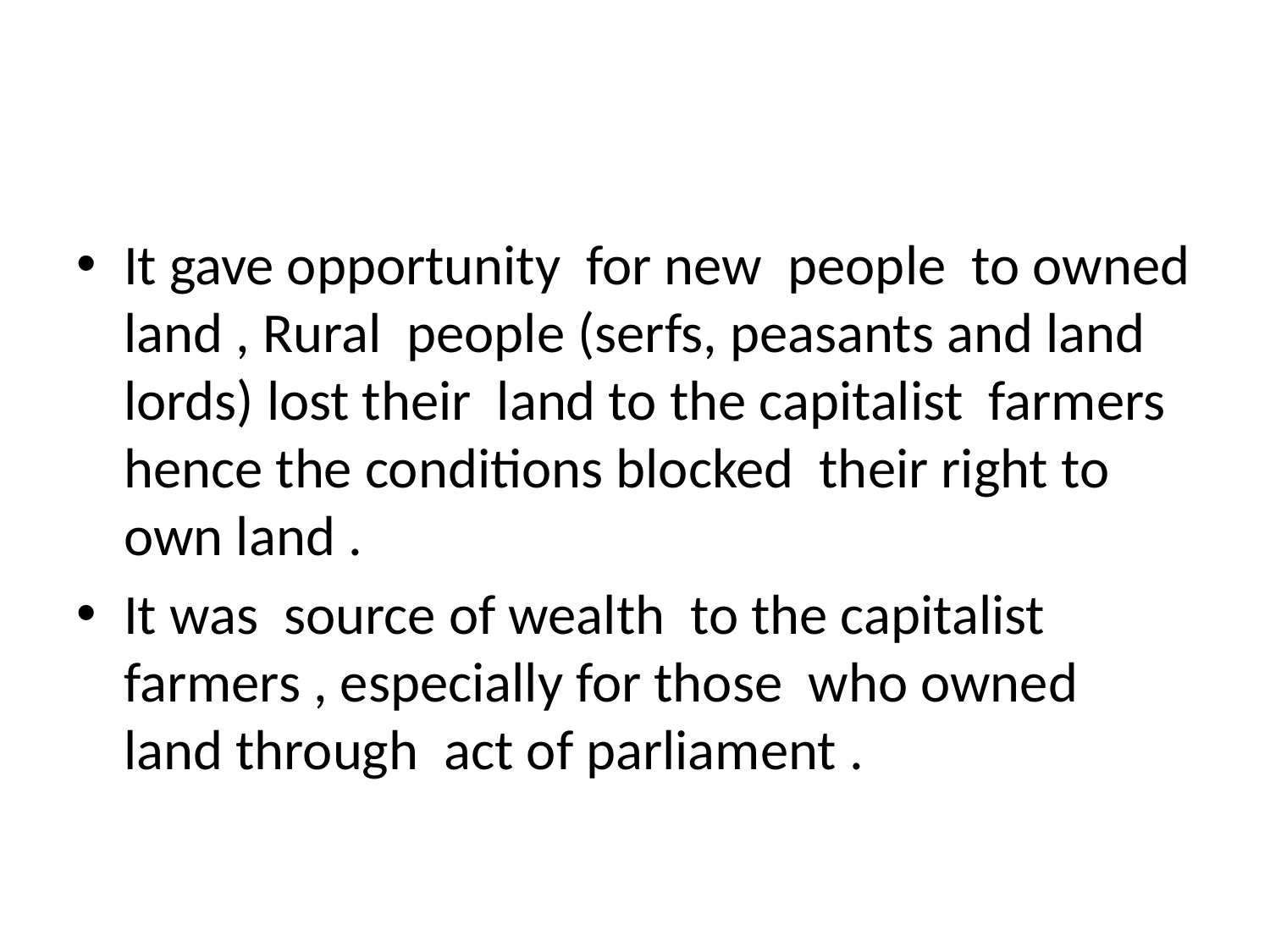

#
It gave opportunity  for new  people  to owned land , Rural  people (serfs, peasants and land lords) lost their  land to the capitalist  farmers  hence the conditions blocked  their right to own land .
It was  source of wealth  to the capitalist  farmers , especially for those  who owned  land through  act of parliament .